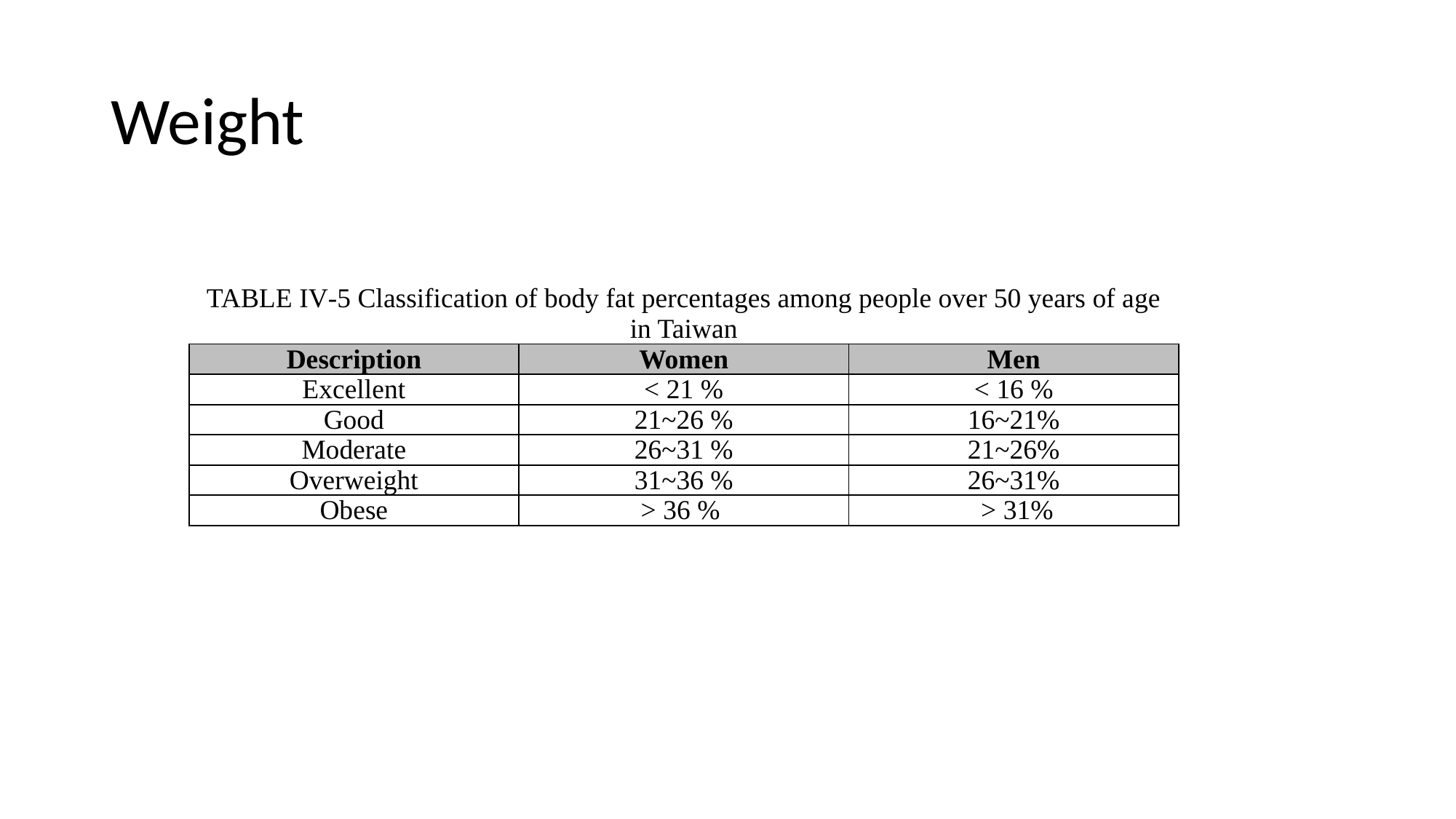

# Weight
| TABLE IV‑5 Classification of body fat percentages among people over 50 years of age in Taiwan |  |  |
| --- | --- | --- |
| Description | Women | Men |
| Excellent | < 21 % | < 16 % |
| Good | 21~26 % | 16~21% |
| Moderate | 26~31 % | 21~26% |
| Overweight | 31~36 % | 26~31% |
| Obese | > 36 % | > 31% |